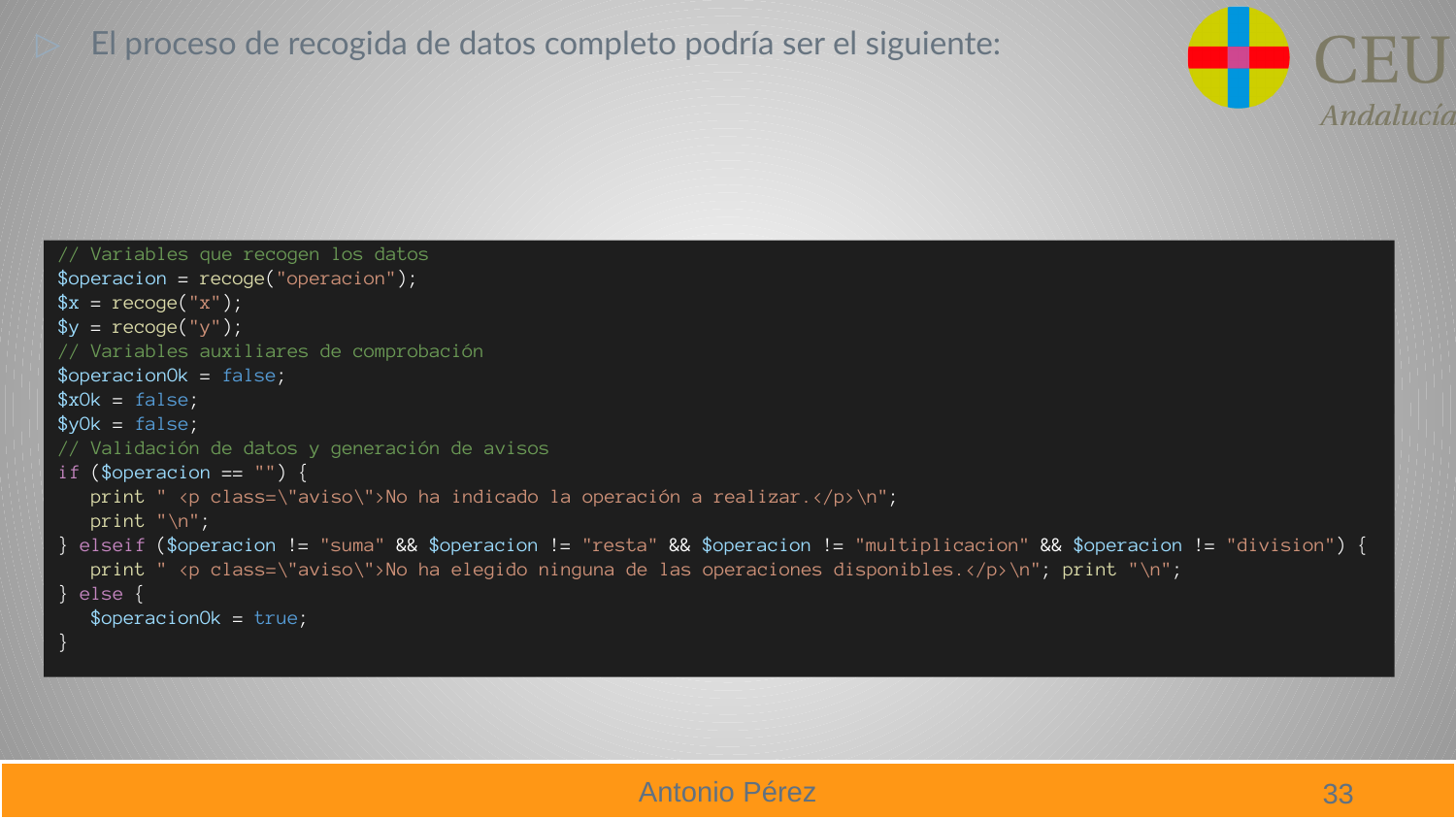

El proceso de recogida de datos completo podría ser el siguiente:
// Variables que recogen los datos
$operacion = recoge("operacion");
$x = recoge("x");
$y = recoge("y");
// Variables auxiliares de comprobación
$operacionOk = false;
$xOk = false;
$yOk = false;
// Validación de datos y generación de avisos
if ($operacion == "") {
   print " <p class=\"aviso\">No ha indicado la operación a realizar.</p>\n";
   print "\n";
} elseif ($operacion != "suma" && $operacion != "resta" && $operacion != "multiplicacion" && $operacion != "division") {
   print " <p class=\"aviso\">No ha elegido ninguna de las operaciones disponibles.</p>\n"; print "\n";
} else {
   $operacionOk = true;
}

33